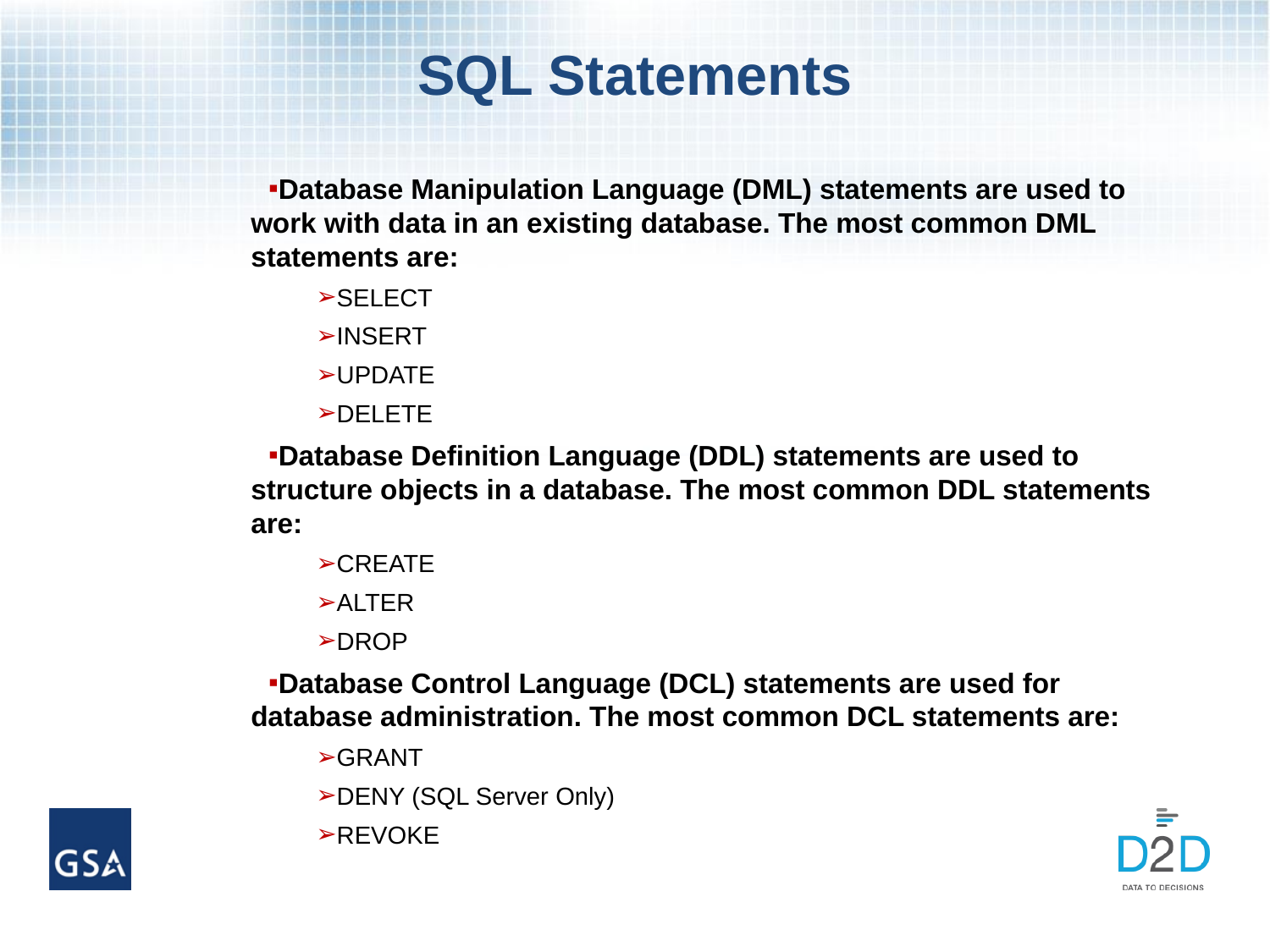

# SQL Statements
Database Manipulation Language (DML) statements are used to work with data in an existing database. The most common DML statements are:
SELECT
INSERT
UPDATE
DELETE
Database Definition Language (DDL) statements are used to structure objects in a database. The most common DDL statements are:
CREATE
ALTER
DROP
Database Control Language (DCL) statements are used for database administration. The most common DCL statements are:
GRANT
DENY (SQL Server Only)
REVOKE